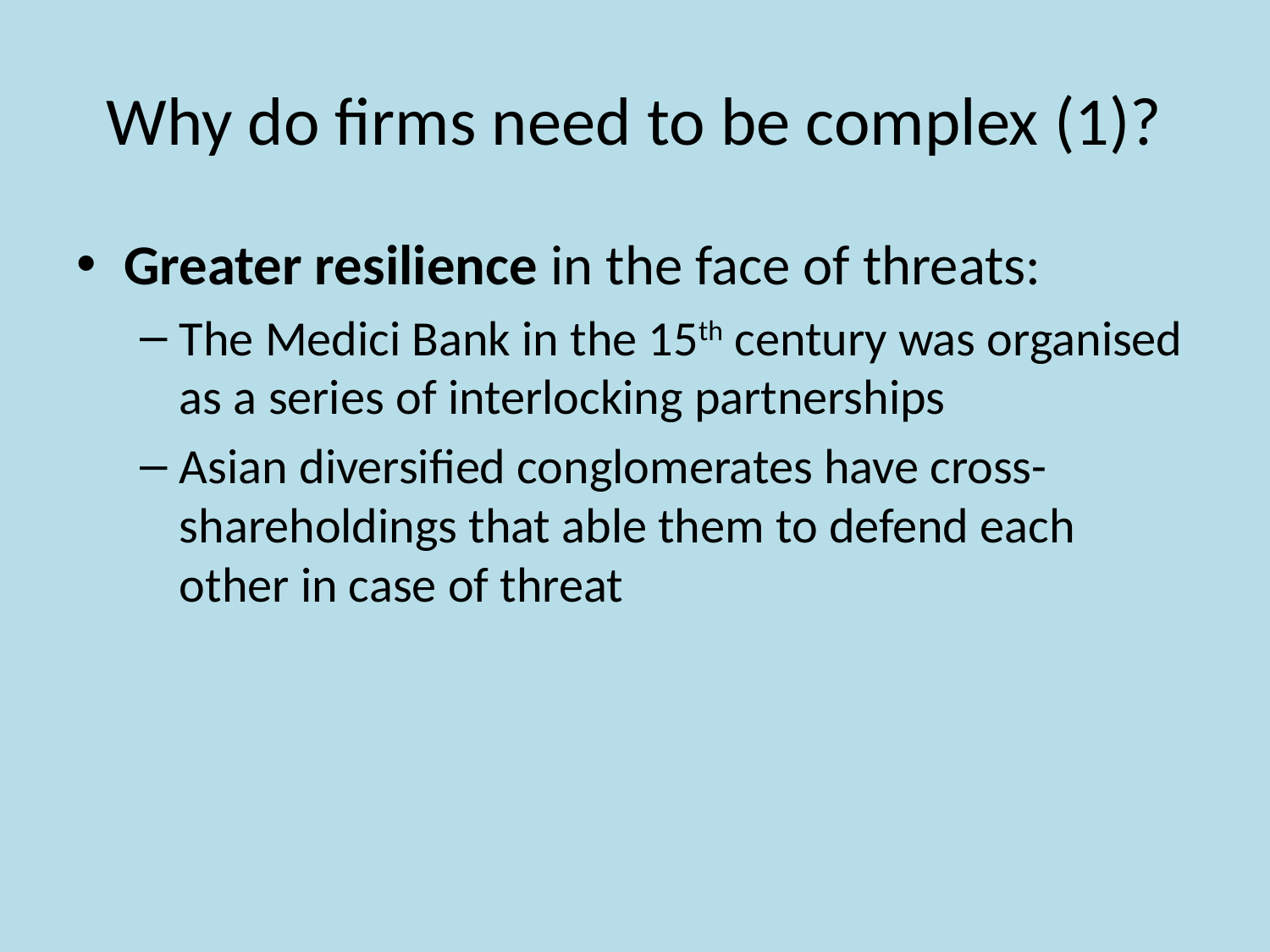

# Why do firms need to be complex (1)?
Greater resilience in the face of threats:
The Medici Bank in the 15th century was organised as a series of interlocking partnerships
Asian diversified conglomerates have cross-shareholdings that able them to defend each other in case of threat